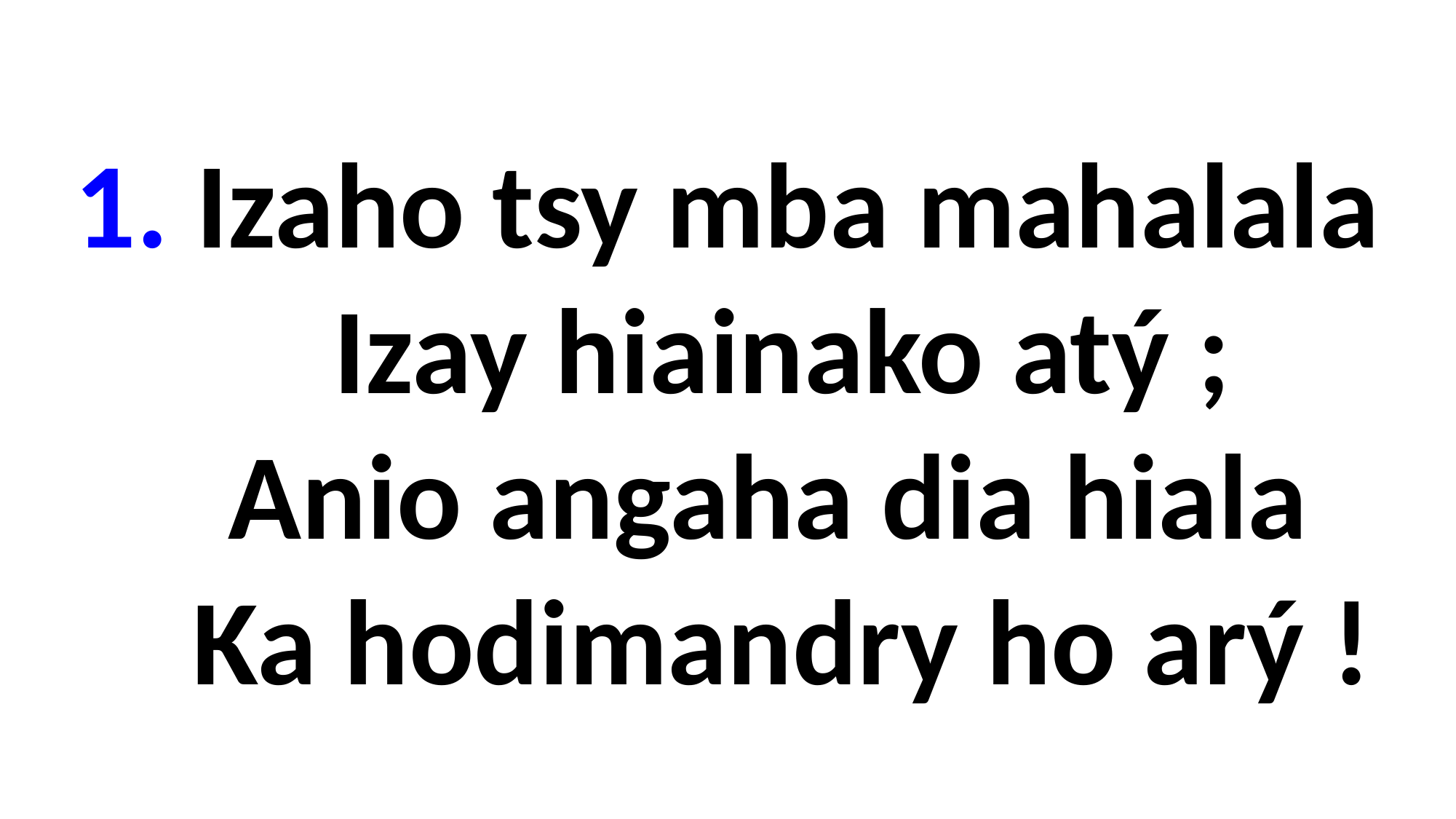

1. Izaho tsy mba mahalala
    Izay hiainako atý ;
   Anio angaha dia hiala
    Ka hodimandry ho arý !